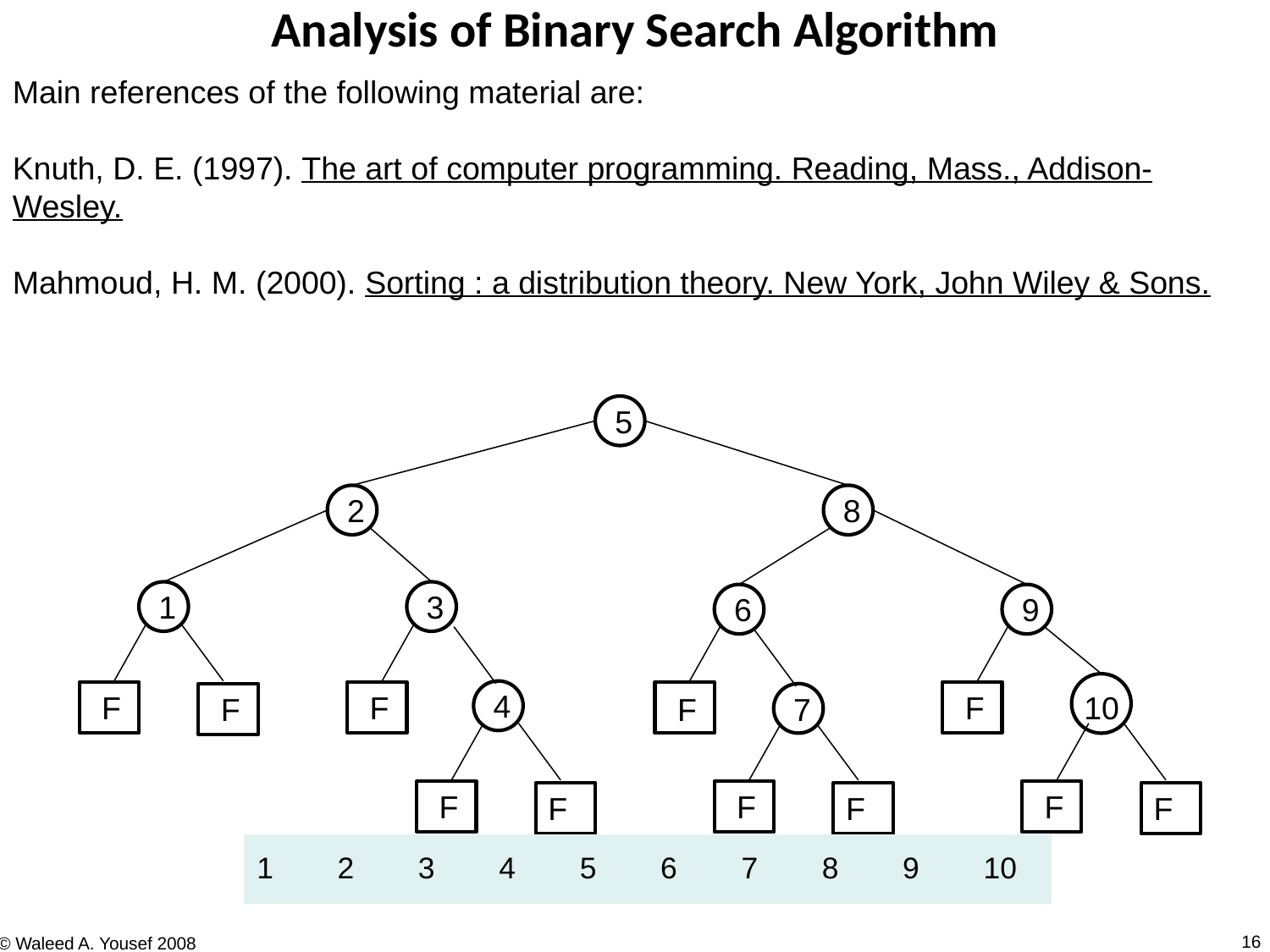

Analysis of Binary Search Algorithm
Main references of the following material are:

Knuth, D. E. (1997). The art of computer programming. Reading, Mass., Addison-Wesley.

Mahmoud, H. M. (2000). Sorting : a distribution theory. New York, John Wiley & Sons.
5
8
2
1
3
6
9

4

F

F

F
10

F
F
7

F

F

F

F
F
F
| 1 | 2 | 3 | 4 | 5 | 6 | 7 | 8 | 9 | 10 |
| --- | --- | --- | --- | --- | --- | --- | --- | --- | --- |
16
© Waleed A. Yousef 2008